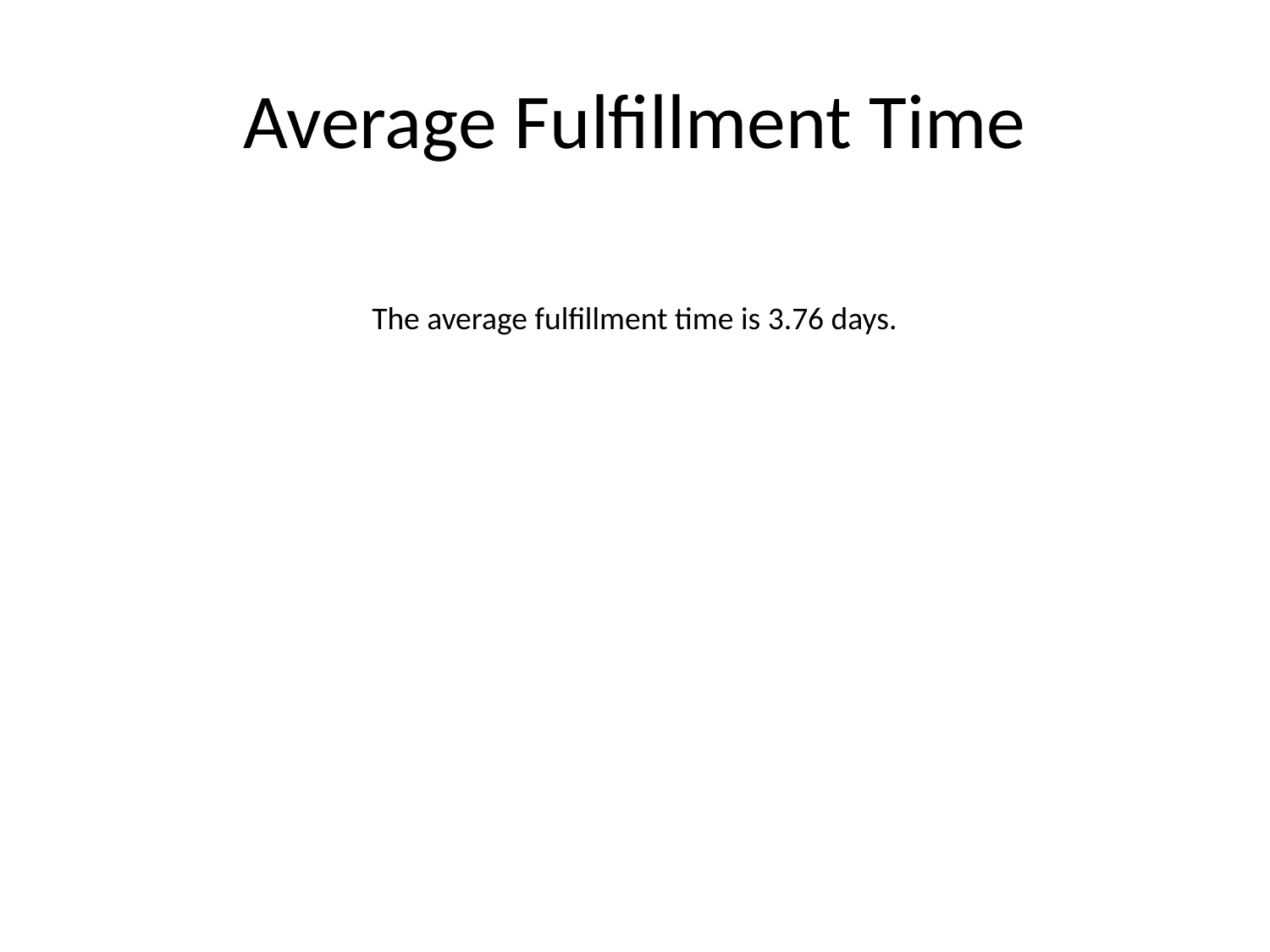

# Average Fulfillment Time

The average fulfillment time is 3.76 days.